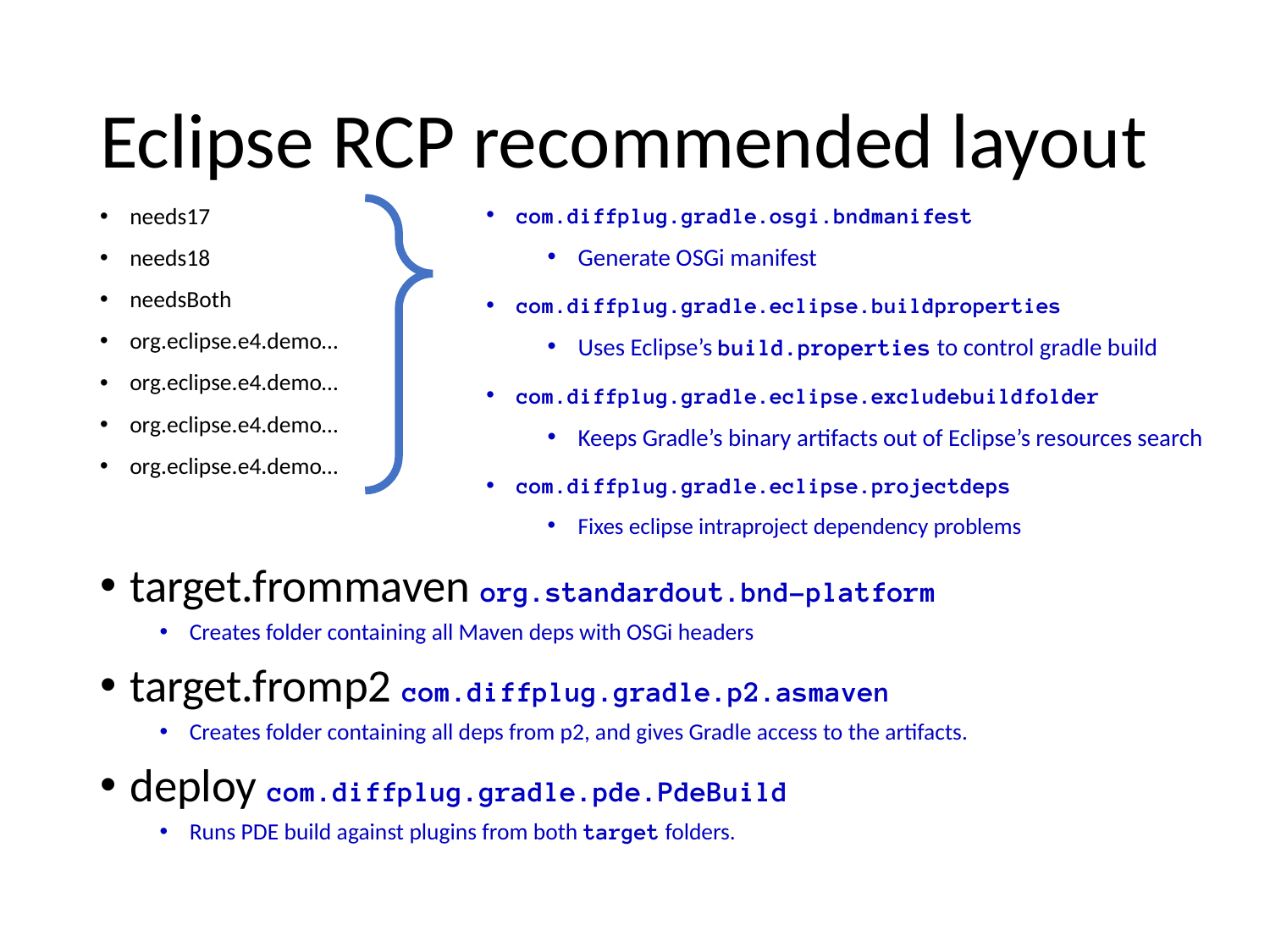

# Eclipse RCP recommended layout
com.diffplug.gradle.osgi.bndmanifest
Generate OSGi manifest
com.diffplug.gradle.eclipse.buildproperties
Uses Eclipse’s build.properties to control gradle build
com.diffplug.gradle.eclipse.excludebuildfolder
Keeps Gradle’s binary artifacts out of Eclipse’s resources search
com.diffplug.gradle.eclipse.projectdeps
Fixes eclipse intraproject dependency problems

needs17
needs18
needsBoth
org.eclipse.e4.demo…
org.eclipse.e4.demo…
org.eclipse.e4.demo…
org.eclipse.e4.demo…

target.frommaven org.standardout.bnd-platform
Creates folder containing all Maven deps with OSGi headers
target.fromp2 com.diffplug.gradle.p2.asmaven
Creates folder containing all deps from p2, and gives Gradle access to the artifacts.
deploy com.diffplug.gradle.pde.PdeBuild
Runs PDE build against plugins from both target folders.